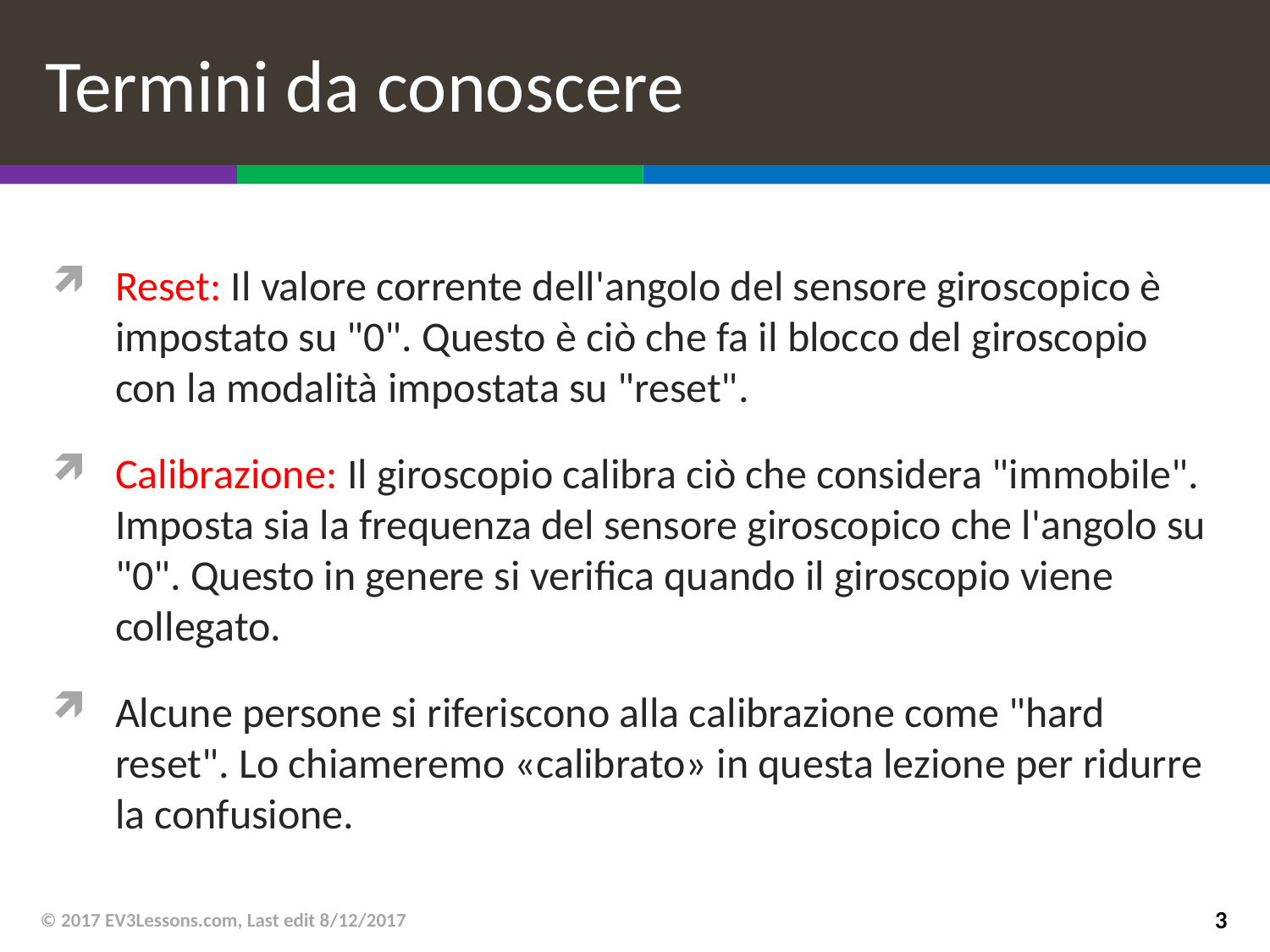

# Termini da conoscere
Reset: Il valore corrente dell'angolo del sensore giroscopico è impostato su "0". Questo è ciò che fa il blocco del giroscopio con la modalità impostata su "reset".
Calibrazione: Il giroscopio calibra ciò che considera "immobile". Imposta sia la frequenza del sensore giroscopico che l'angolo su "0". Questo in genere si verifica quando il giroscopio viene collegato.
Alcune persone si riferiscono alla calibrazione come "hard reset". Lo chiameremo «calibrato» in questa lezione per ridurre la confusione.
© 2017 EV3Lessons.com, Last edit 8/12/2017
3